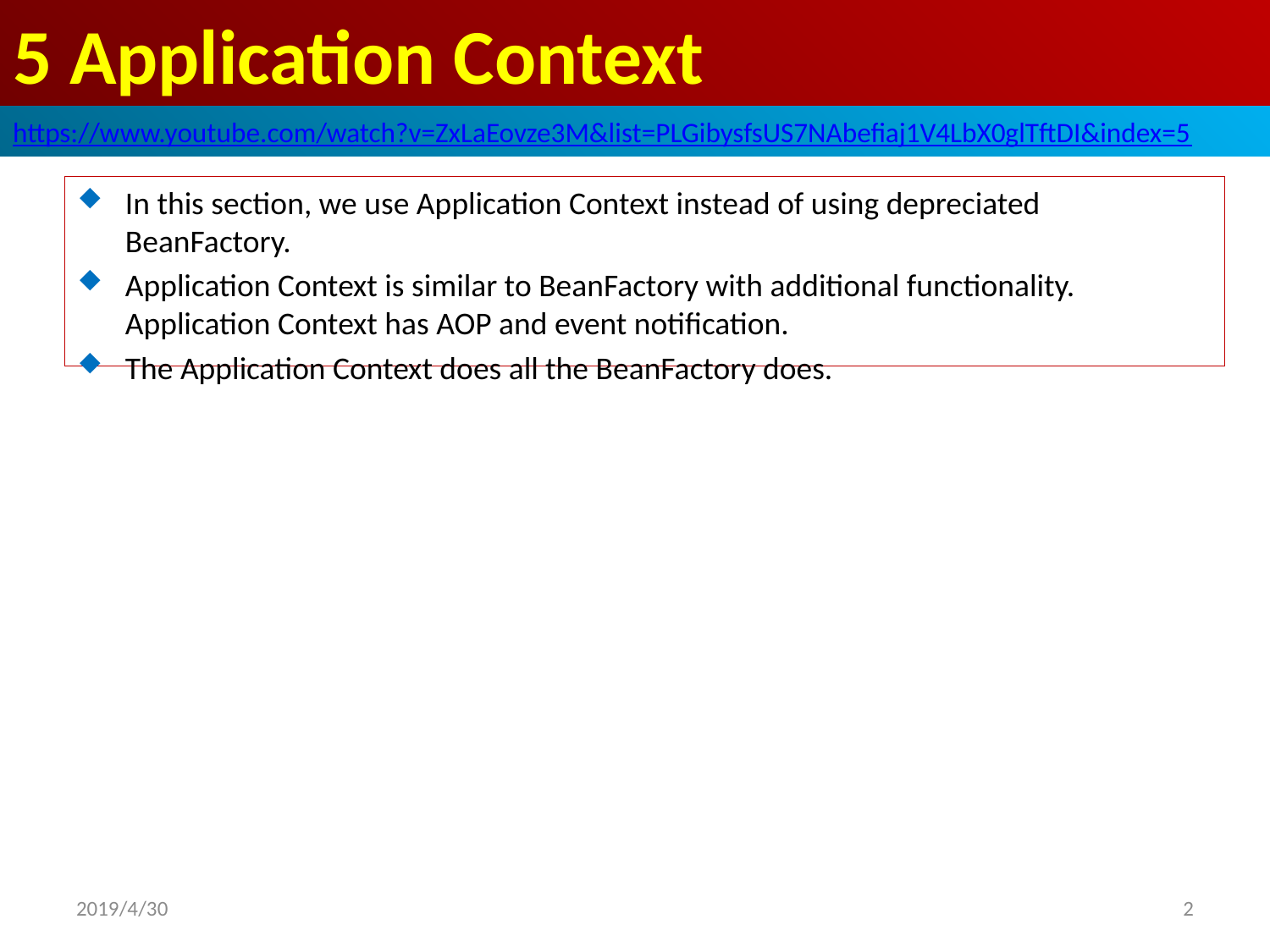

# 5 Application Context
https://www.youtube.com/watch?v=ZxLaEovze3M&list=PLGibysfsUS7NAbefiaj1V4LbX0glTftDI&index=5
In this section, we use Application Context instead of using depreciated BeanFactory.
Application Context is similar to BeanFactory with additional functionality. Application Context has AOP and event notification.
The Application Context does all the BeanFactory does.
2019/4/30
2